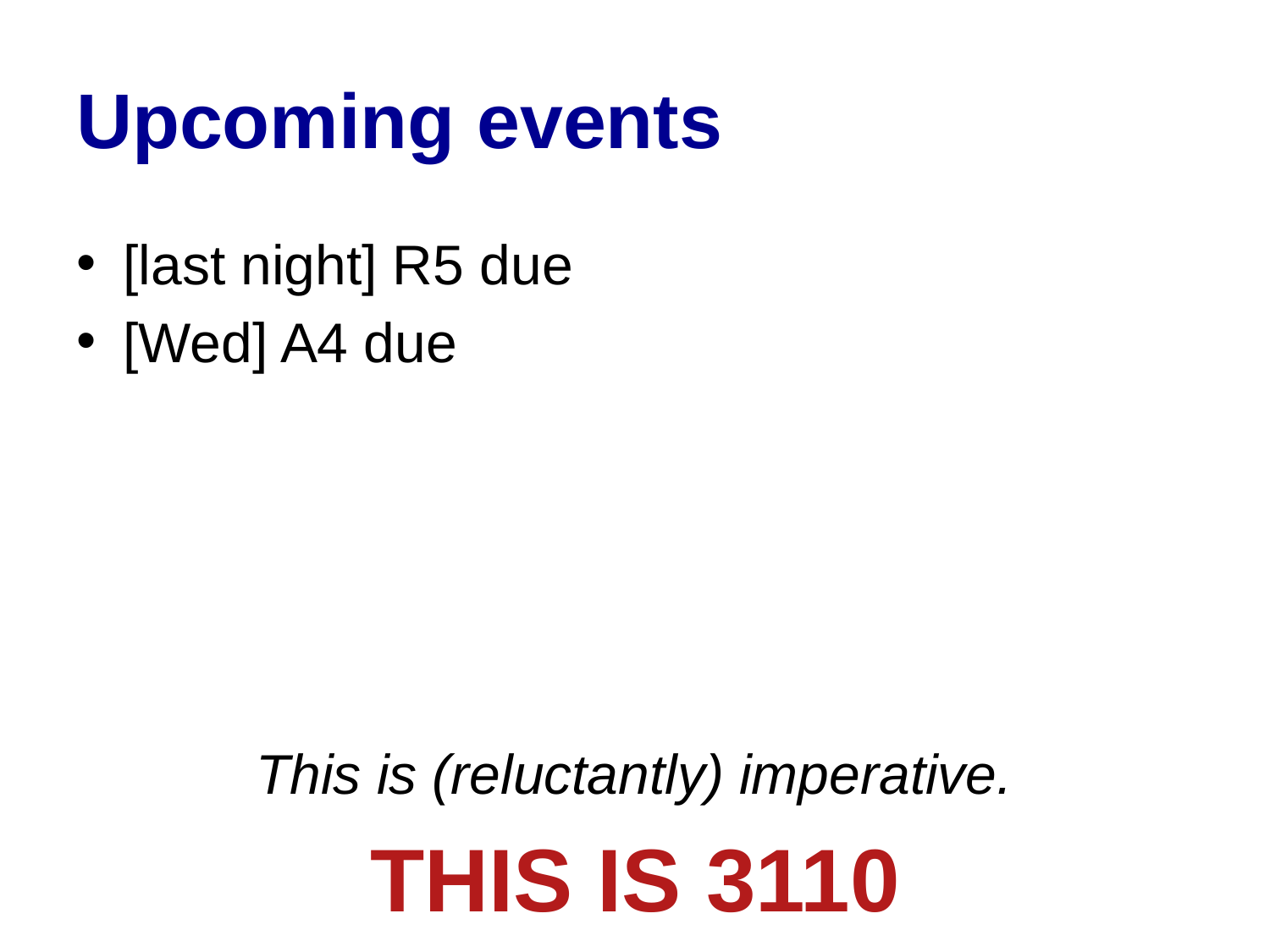

# Upcoming events
[last night] R5 due
[Wed] A4 due

This is (reluctantly) imperative.
THIS IS 3110